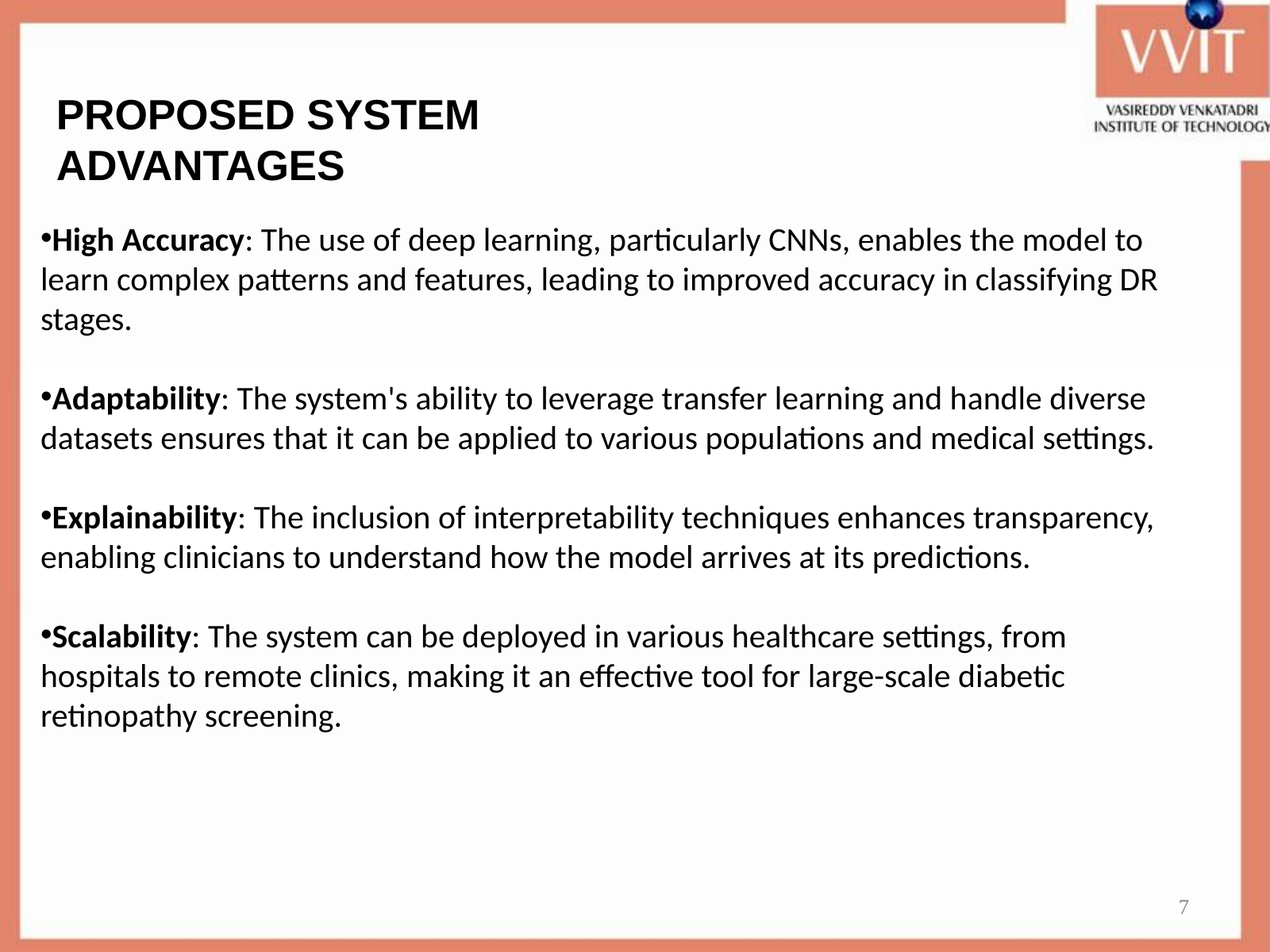

PROPOSED SYSTEM ADVANTAGES
High Accuracy: The use of deep learning, particularly CNNs, enables the model to learn complex patterns and features, leading to improved accuracy in classifying DR stages.

Adaptability: The system's ability to leverage transfer learning and handle diverse datasets ensures that it can be applied to various populations and medical settings.

Explainability: The inclusion of interpretability techniques enhances transparency, enabling clinicians to understand how the model arrives at its predictions.

Scalability: The system can be deployed in various healthcare settings, from hospitals to remote clinics, making it an effective tool for large-scale diabetic retinopathy screening.
7